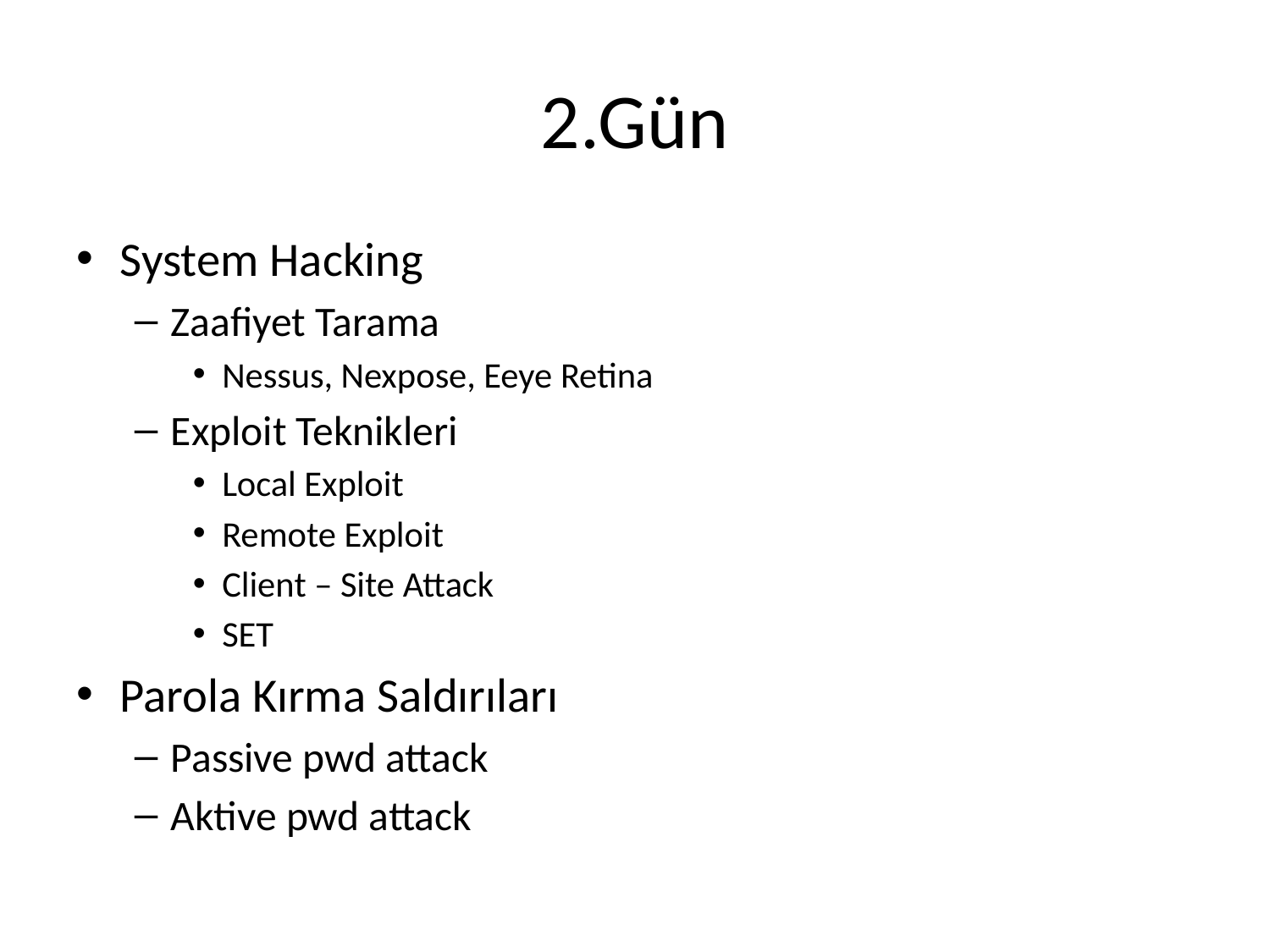

# 2.Gün
System Hacking
Zaafiyet Tarama
Nessus, Nexpose, Eeye Retina
Exploit Teknikleri
Local Exploit
Remote Exploit
Client – Site Attack
SET
Parola Kırma Saldırıları
Passive pwd attack
Aktive pwd attack